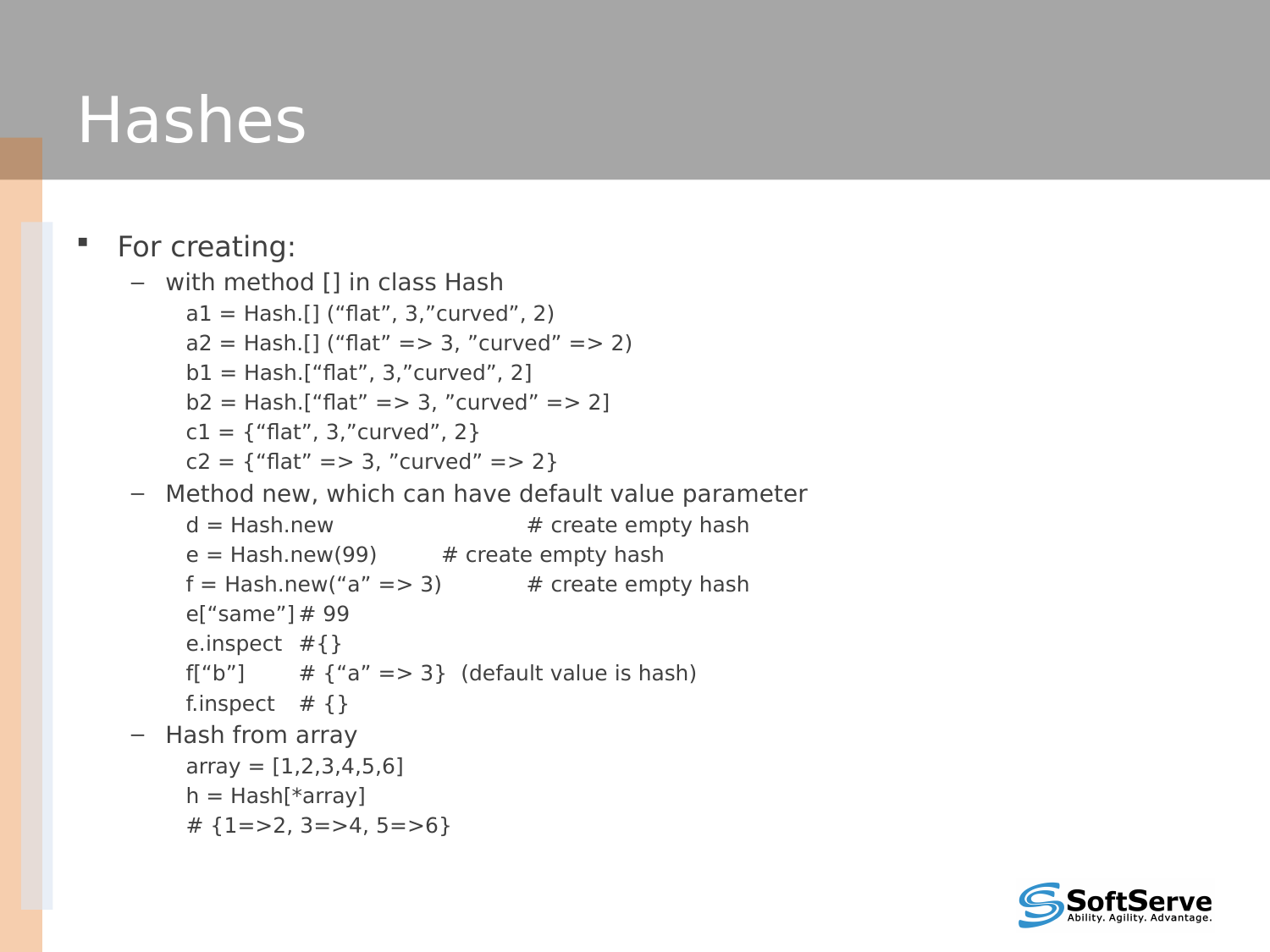

# Hashes
For creating:
with method [] in class Hash
a1 = Hash.[] (“flat”, 3,”curved”, 2)
a2 = Hash.[] (“flat” => 3, ”curved” => 2)
b1 = Hash.[“flat”, 3,”curved”, 2]
b2 = Hash.[“flat” => 3, ”curved” => 2]
c1 = {“flat”, 3,”curved”, 2}
c2 = {“flat” => 3, ”curved” => 2}
Method new, which can have default value parameter
d = Hash.new                      	# create empty hash
e = Hash.new(99)		# create empty hash
f = Hash.new(“a” => 3) 		# create empty hash
e[“same”]		# 99
e.inspect			#{}
f[“b”]			# {“a” => 3}  (default value is hash)
f.inspect			# {}
Hash from array
array = [1,2,3,4,5,6]
h = Hash[*array]
# {1=>2, 3=>4, 5=>6}